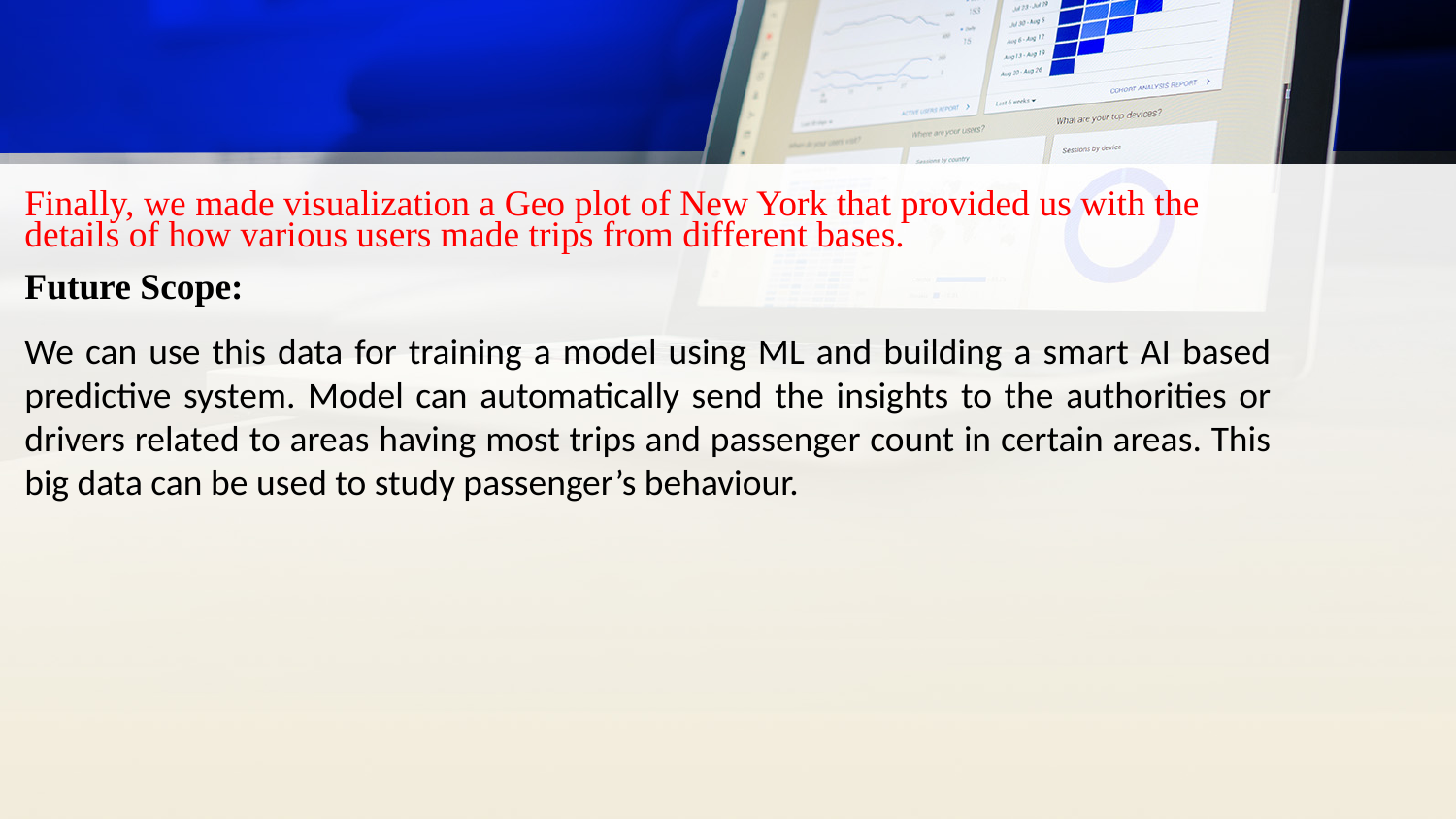

Finally, we made visualization a Geo plot of New York that provided us with the details of how various users made trips from different bases.
Future Scope:
We can use this data for training a model using ML and building a smart AI based predictive system. Model can automatically send the insights to the authorities or drivers related to areas having most trips and passenger count in certain areas. This big data can be used to study passenger’s behaviour.